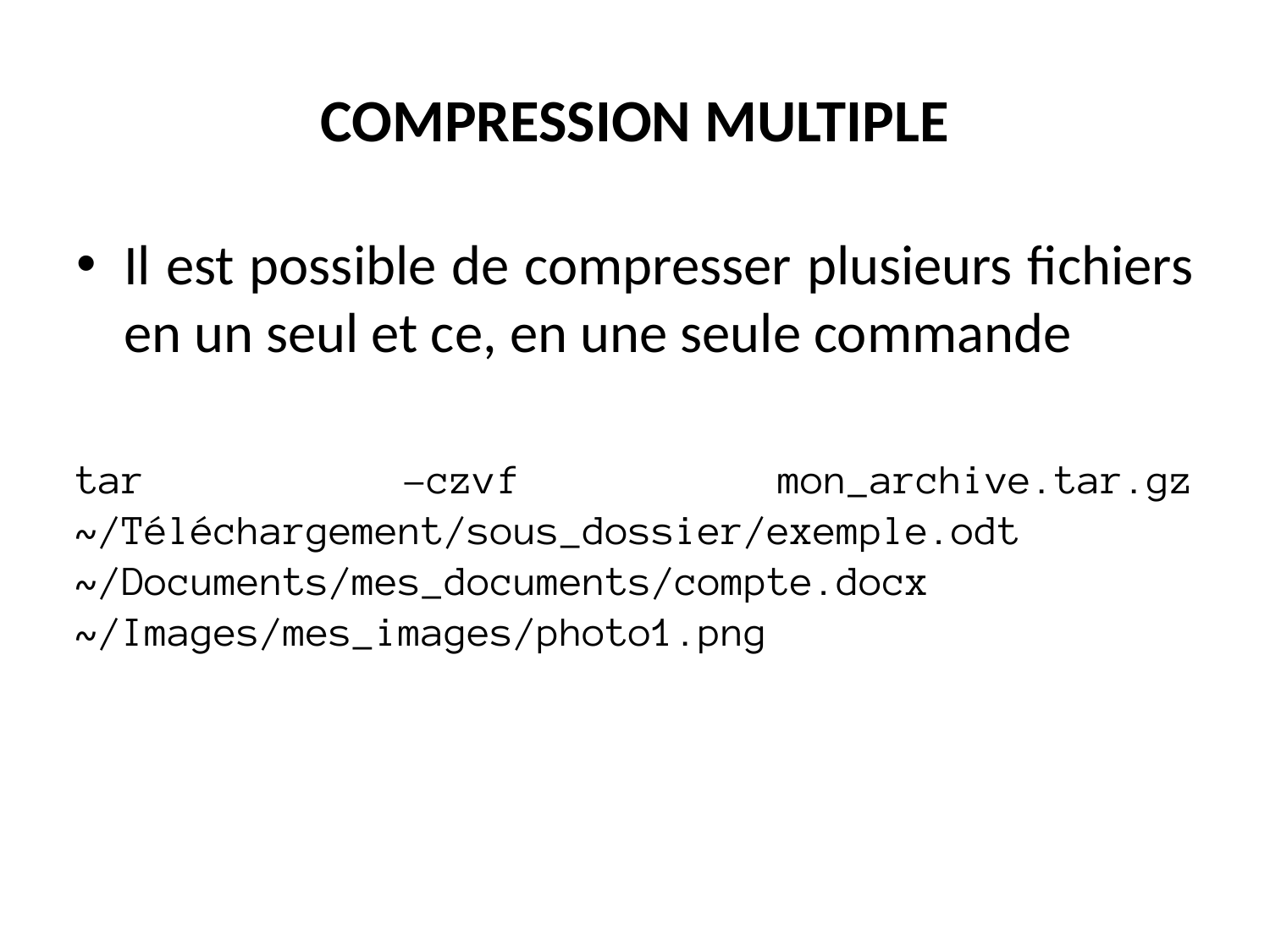

# COMPRESSION MULTIPLE
Il est possible de compresser plusieurs fichiers en un seul et ce, en une seule commande

tar –czvf mon_archive.tar.gz ~/Téléchargement/sous_dossier/exemple.odt ~/Documents/mes_documents/compte.docx ~/Images/mes_images/photo1.png